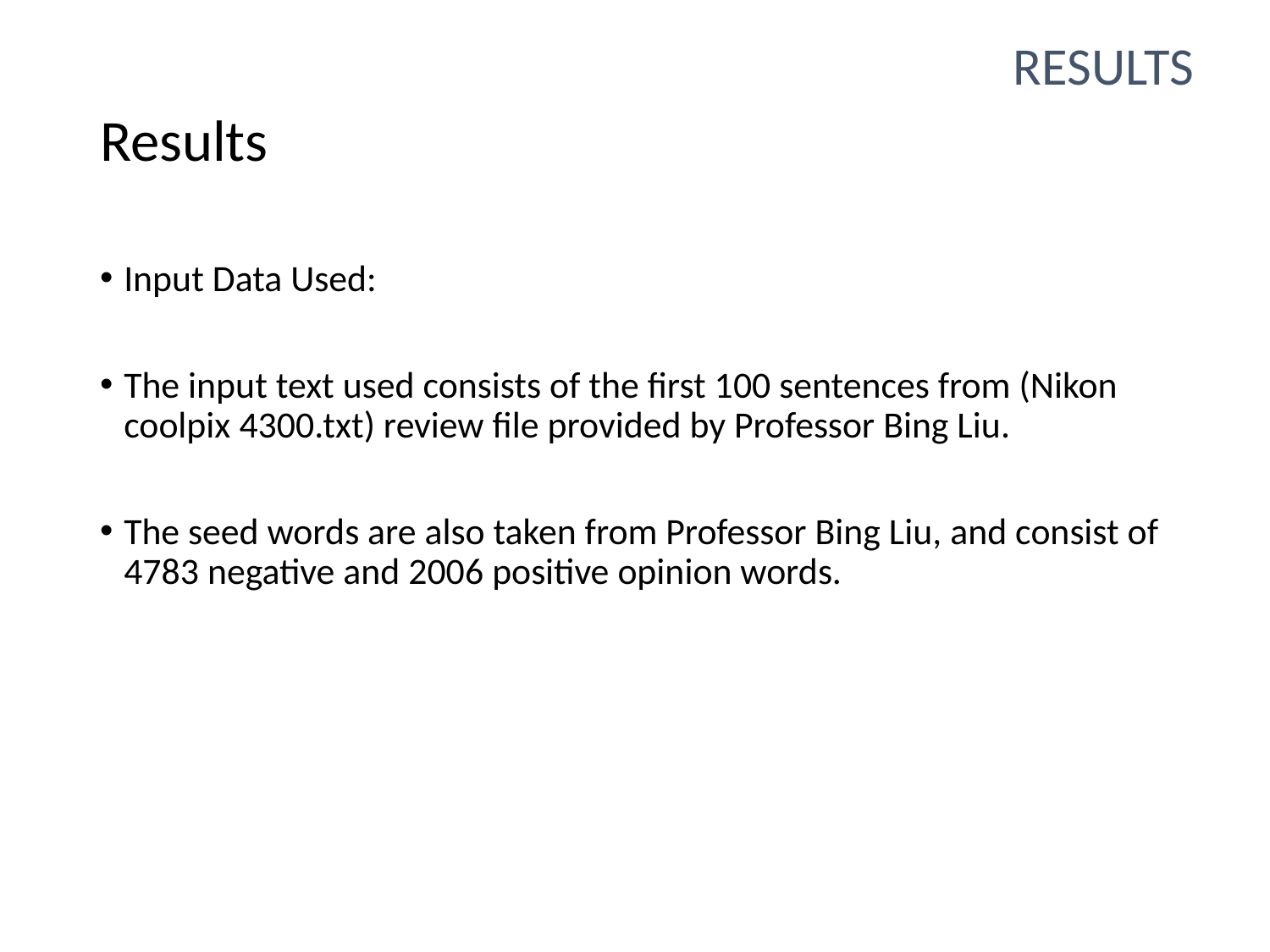

results
# Results
Input Data Used:

The input text used consists of the first 100 sentences from (Nikon coolpix 4300.txt) review file provided by Professor Bing Liu.

The seed words are also taken from Professor Bing Liu, and consist of 4783 negative and 2006 positive opinion words.